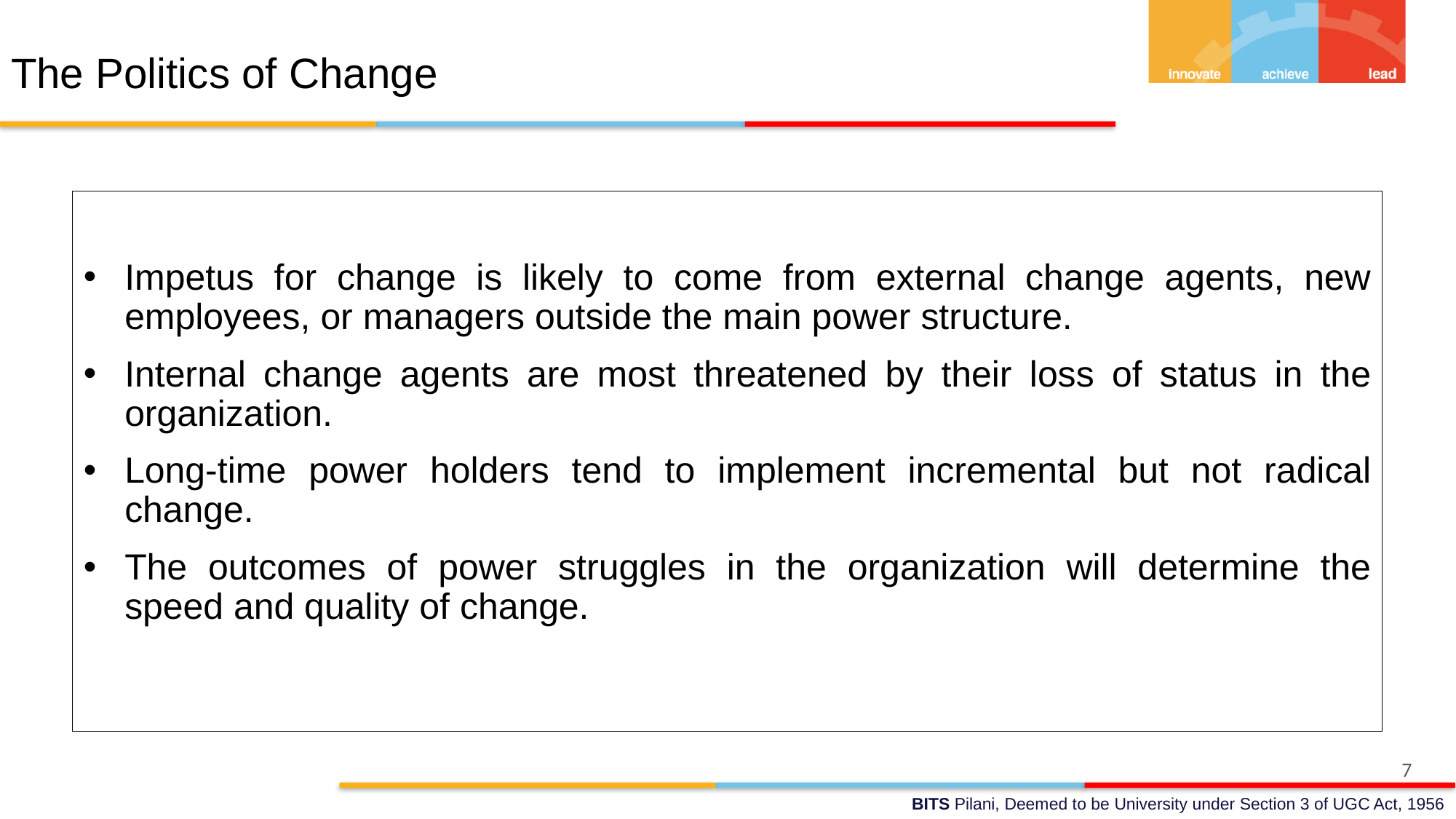

# The Politics of Change

Impetus for change is likely to come from external change agents, new employees, or managers outside the main power structure.
Internal change agents are most threatened by their loss of status in the organization.
Long-time power holders tend to implement incremental but not radical change.
The outcomes of power struggles in the organization will determine the speed and quality of change.

7